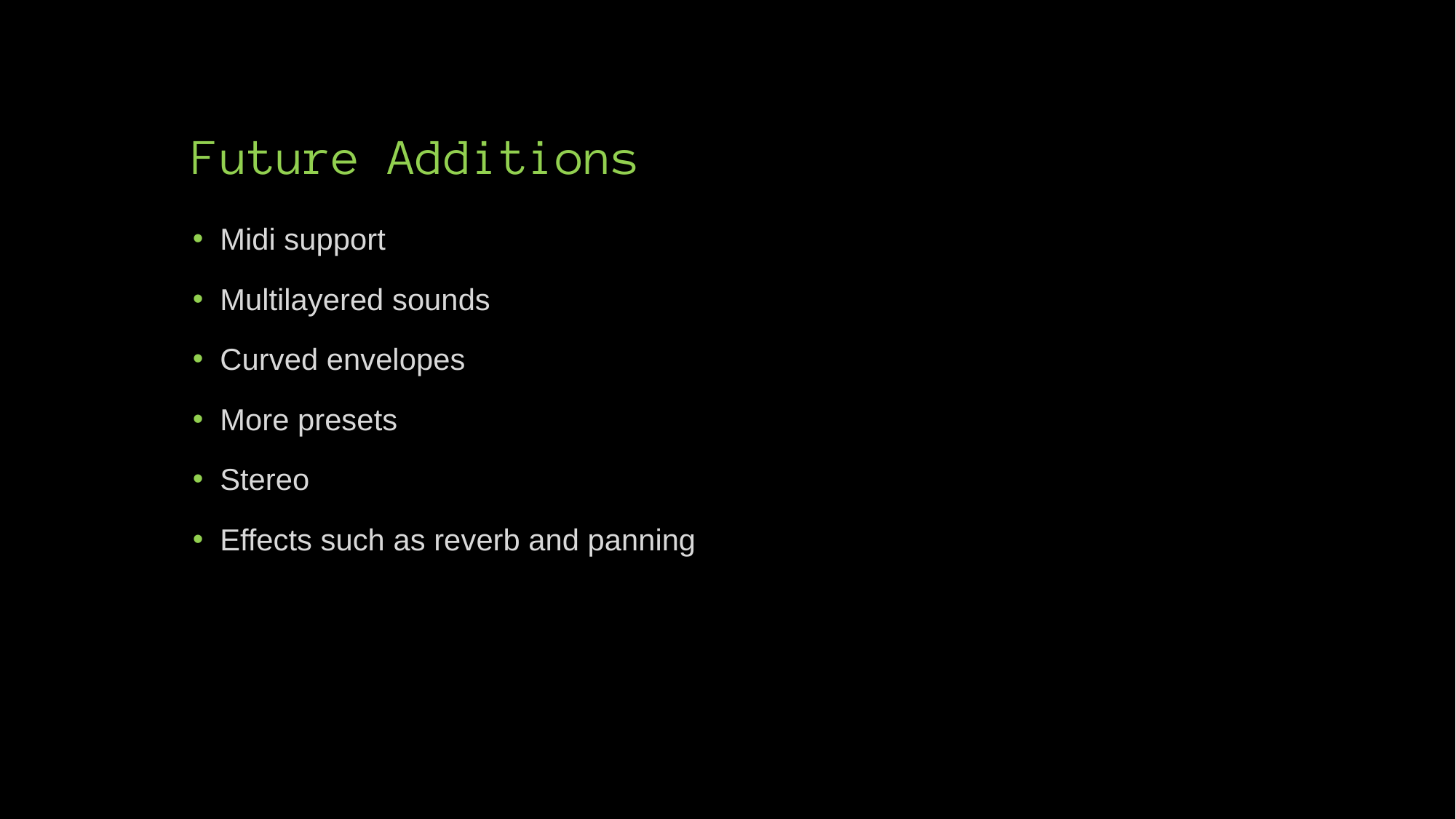

# Future Additions
Midi support
Multilayered sounds
Curved envelopes
More presets
Stereo
Effects such as reverb and panning